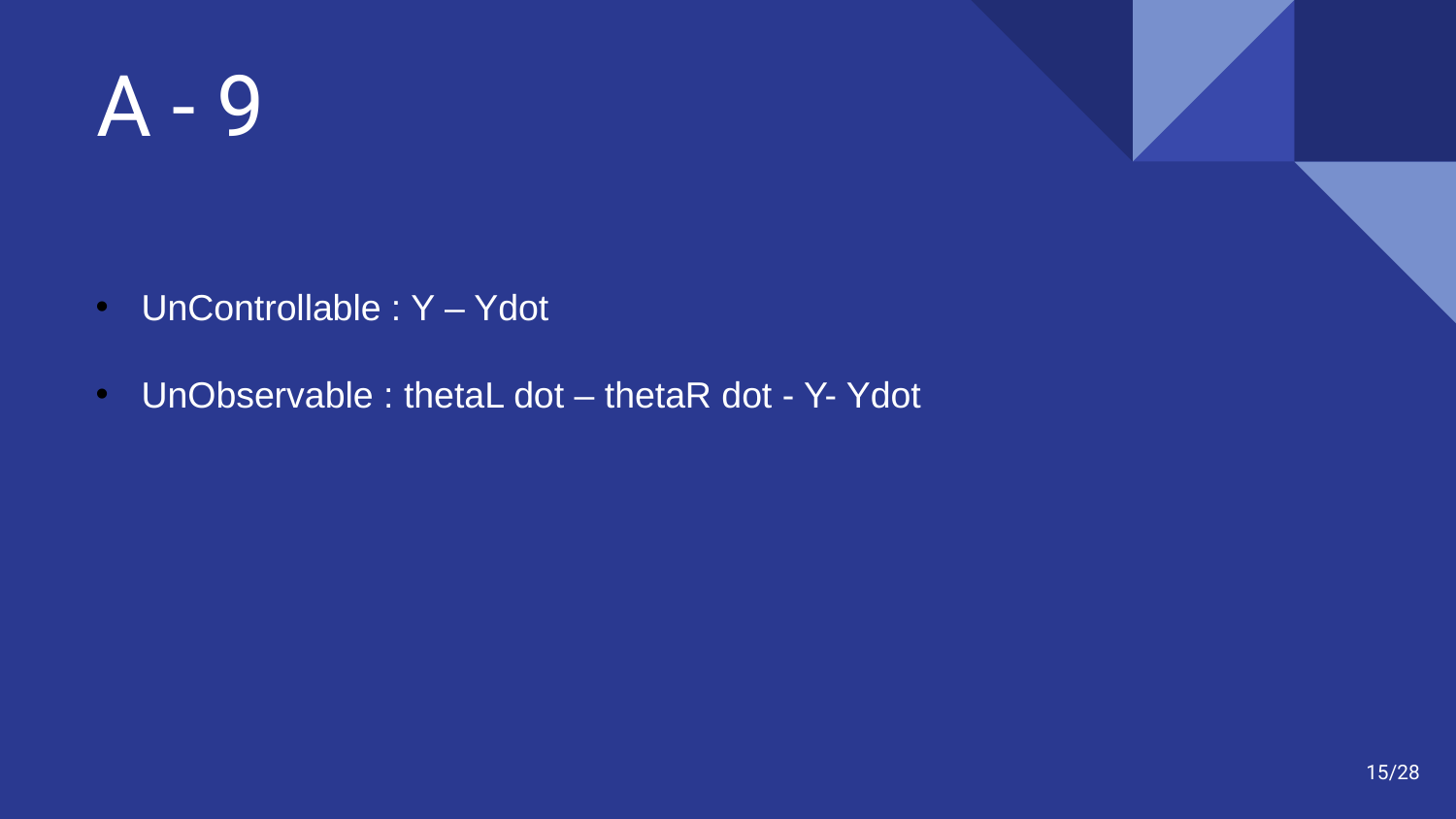

# A - 9
UnControllable : Y – Ydot

UnObservable : thetaL dot – thetaR dot - Y- Ydot
15/28